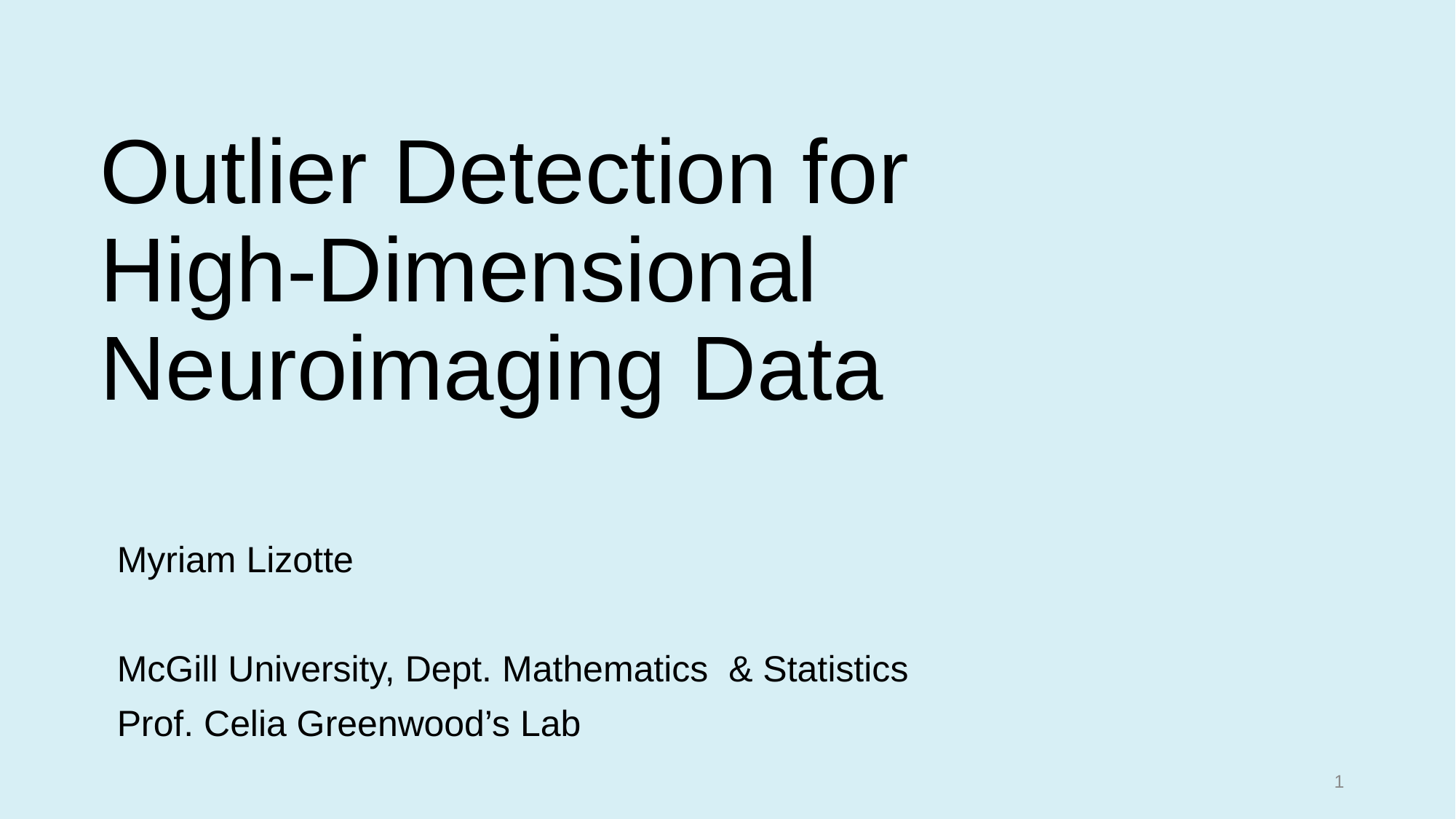

# Outlier Detection for High-Dimensional Neuroimaging Data
Myriam Lizotte

McGill University, Dept. Mathematics  & Statistics
Prof. Celia Greenwood’s Lab

1